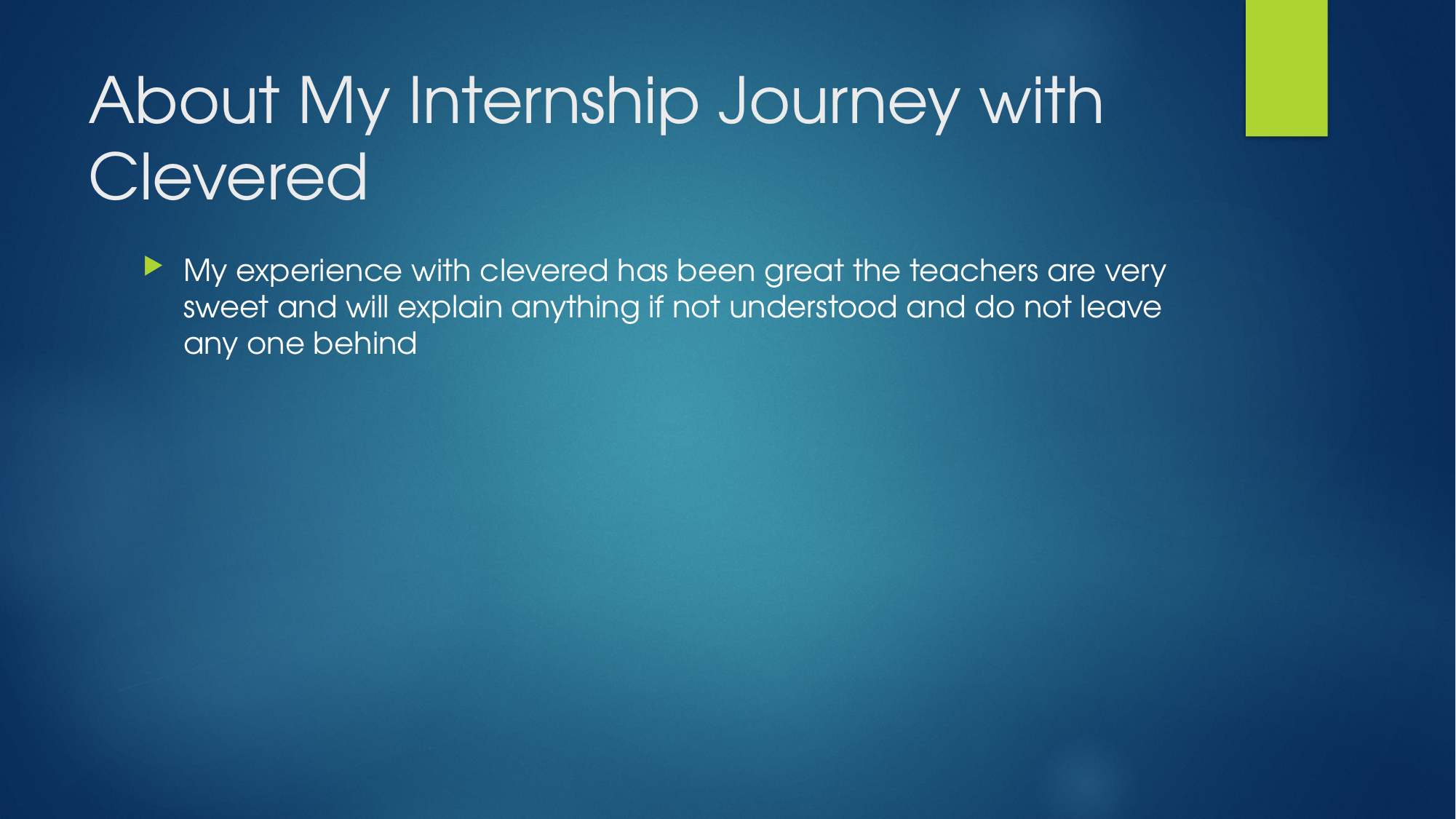

# About My Internship Journey with Clevered
My experience with clevered has been great the teachers are very sweet and will explain anything if not understood and do not leave any one behind